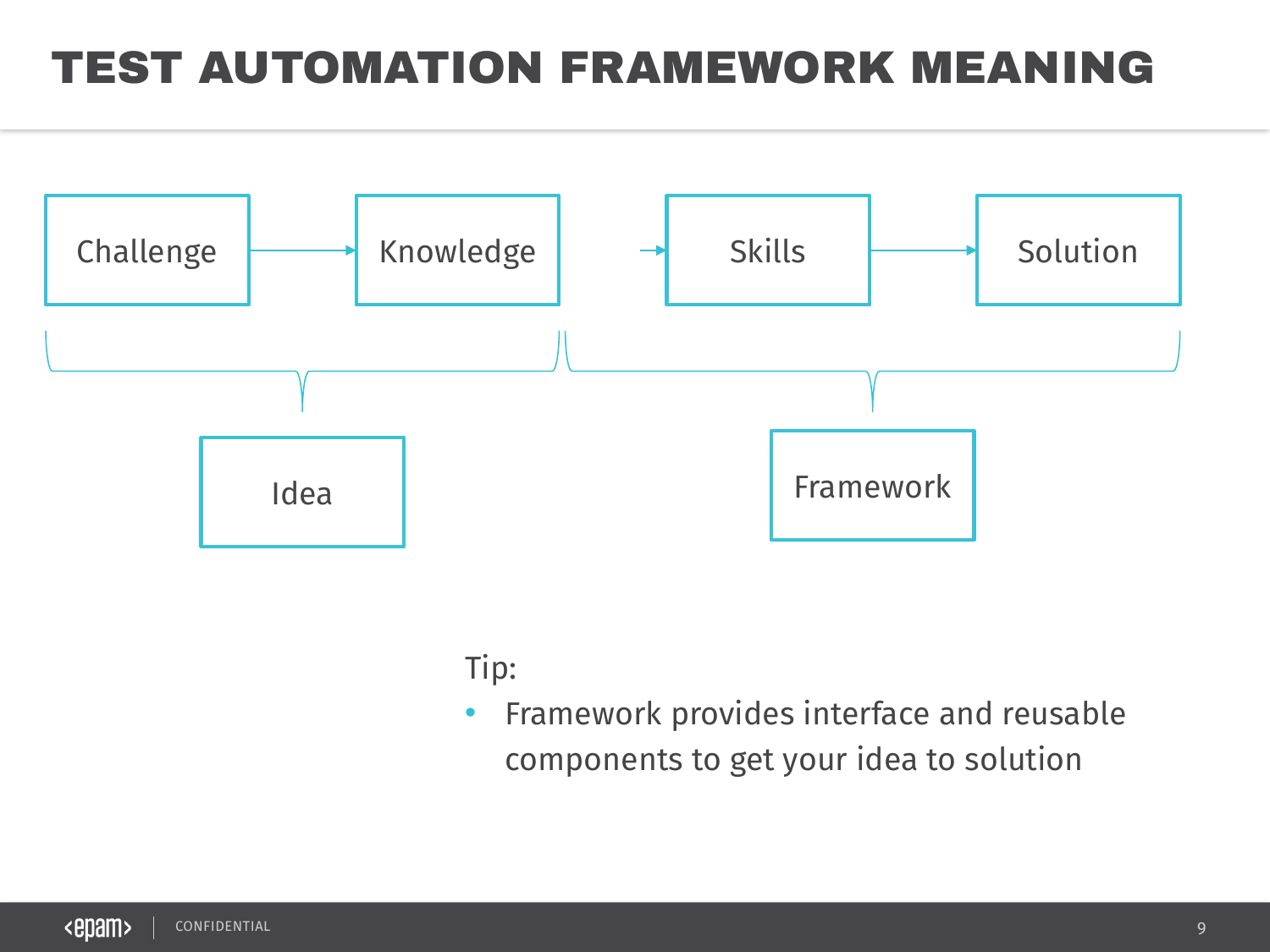

TEST AUTOMATION FRAMEWORK MEANING

Challenge
Knowledge
Skills
Solution
Framework
Idea
Tip:
Framework provides interface and reusable components to get your idea to solution